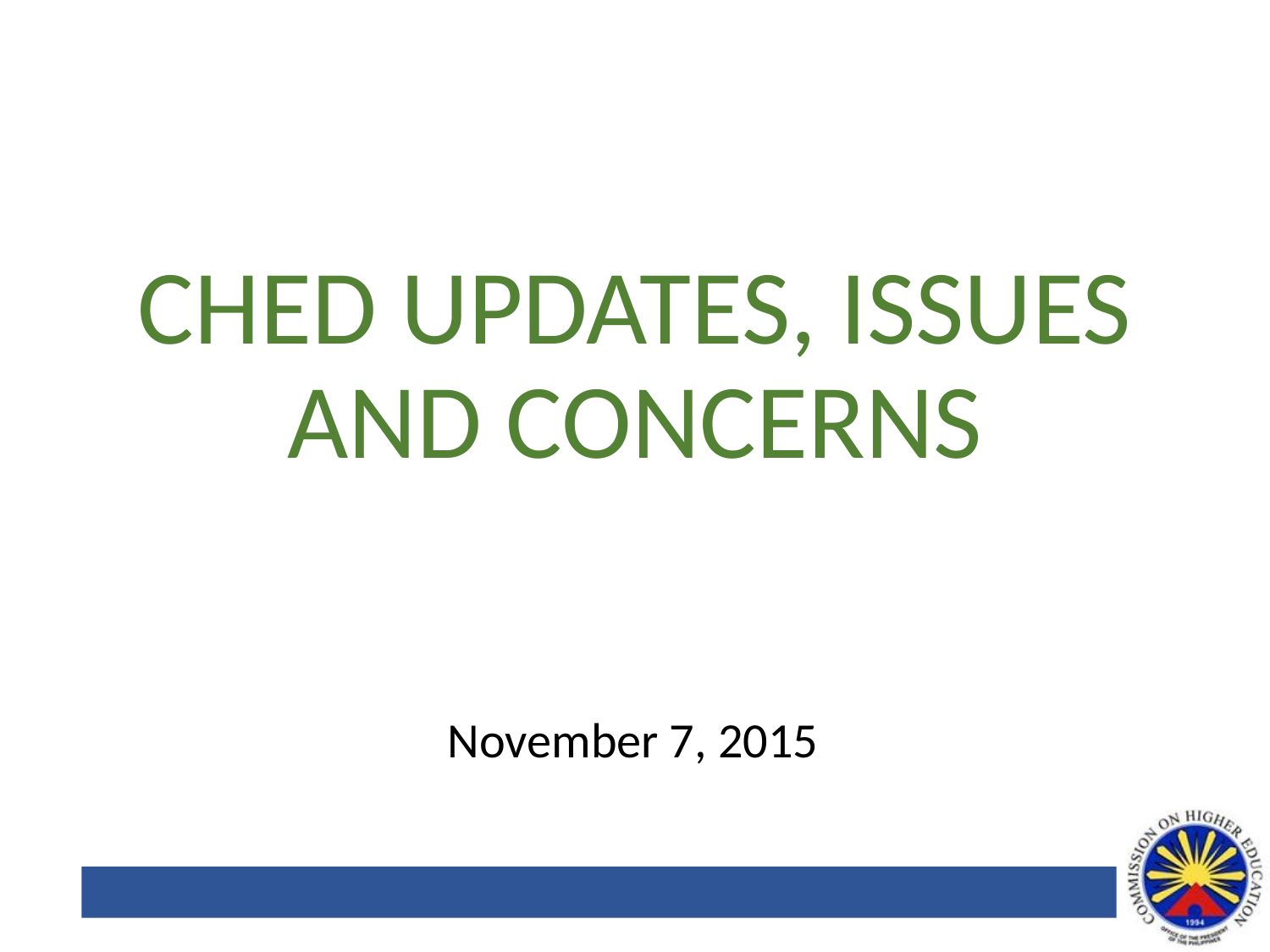

# CHED UPDATES, ISSUES AND CONCERNS

November 7, 2015